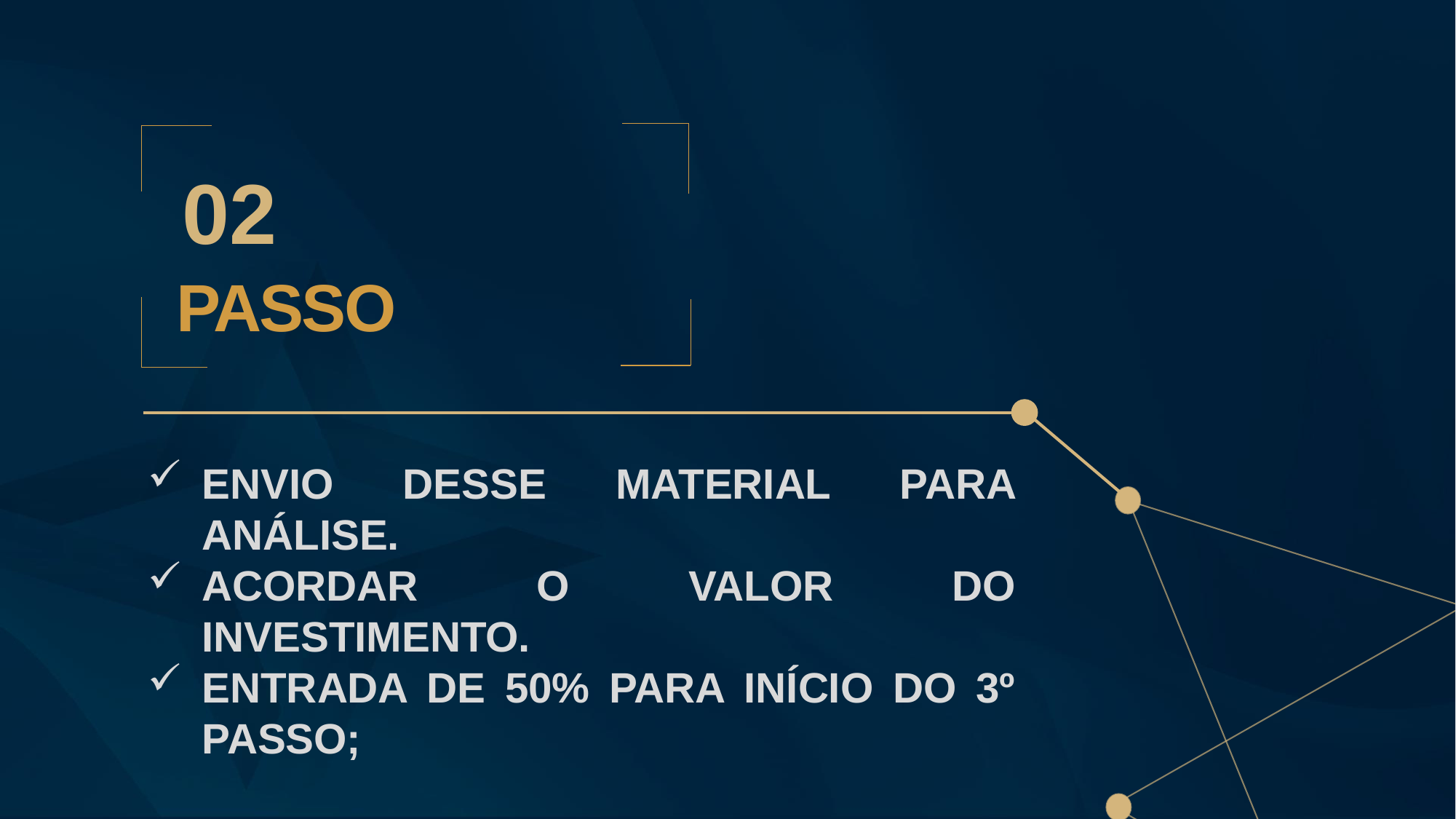

02
PASSO

ENVIO DESSE MATERIAL PARA ANÁLISE.
ACORDAR O VALOR DO INVESTIMENTO.
ENTRADA DE 50% PARA INÍCIO DO 3º PASSO;